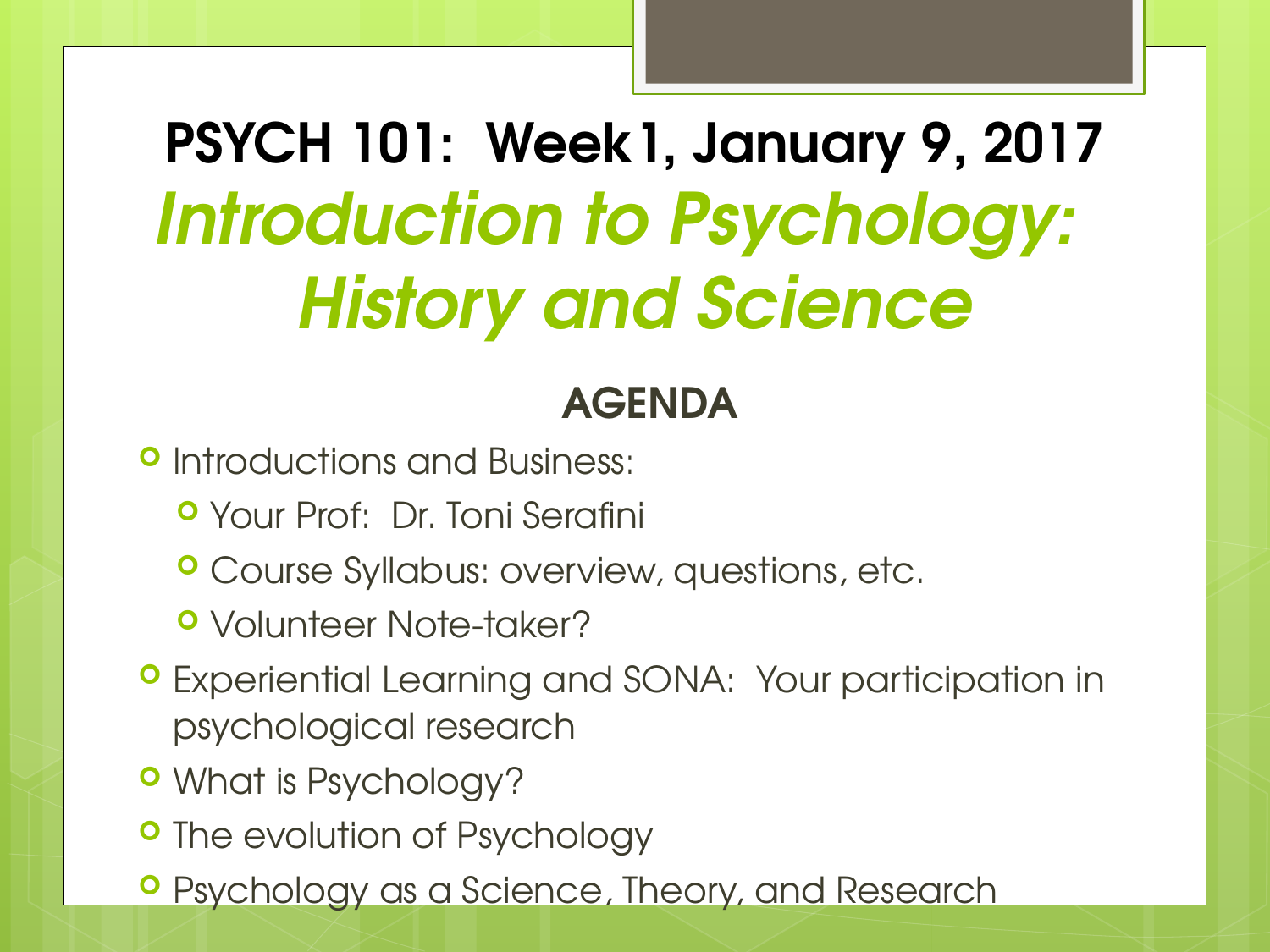

# PSYCH 101:  Week1, January 9, 2017 Introduction to Psychology: History and Science
AGENDA
Introductions and Business:
Your Prof:  Dr. Toni Serafini
Course Syllabus: overview, questions, etc.
Volunteer Note-taker?
Experiential Learning and SONA:  Your participation in psychological research
What is Psychology?
The evolution of Psychology
Psychology as a Science, Theory, and Research